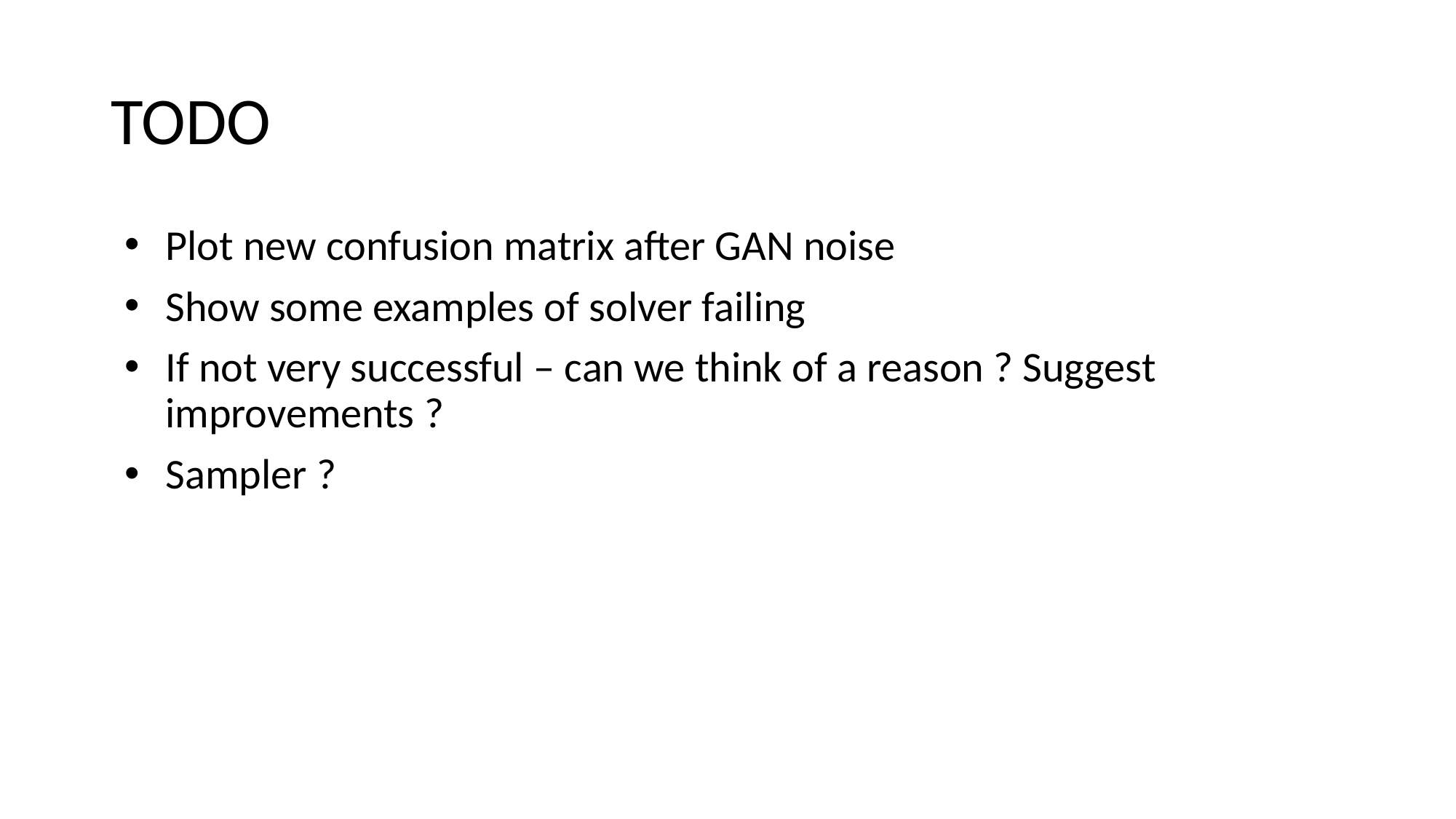

# TODO
Plot new confusion matrix after GAN noise
Show some examples of solver failing
If not very successful – can we think of a reason ? Suggest improvements ?
Sampler ?